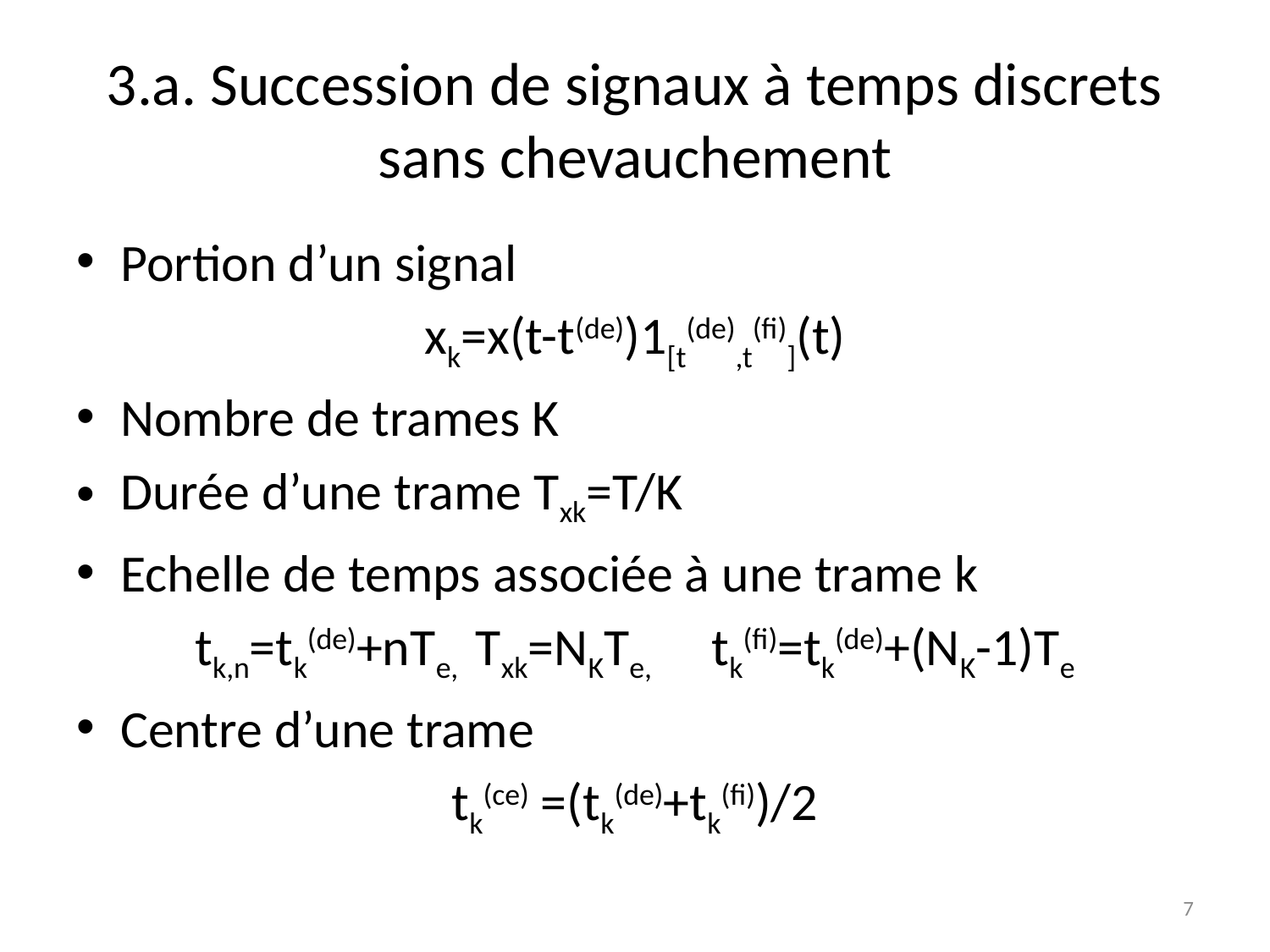

# 3.a. Succession de signaux à temps discrets sans chevauchement
Portion d’un signal
xk=x(t-t(de))1[t(de),t(fi)](t)
Nombre de trames K
Durée d’une trame Txk=T/K
Echelle de temps associée à une trame k
tk,n=tk(de)+nTe, 	Txk=NKTe,	tk(fi)=tk(de)+(NK-1)Te
Centre d’une trame
tk(ce) =(tk(de)+tk(fi))/2
7